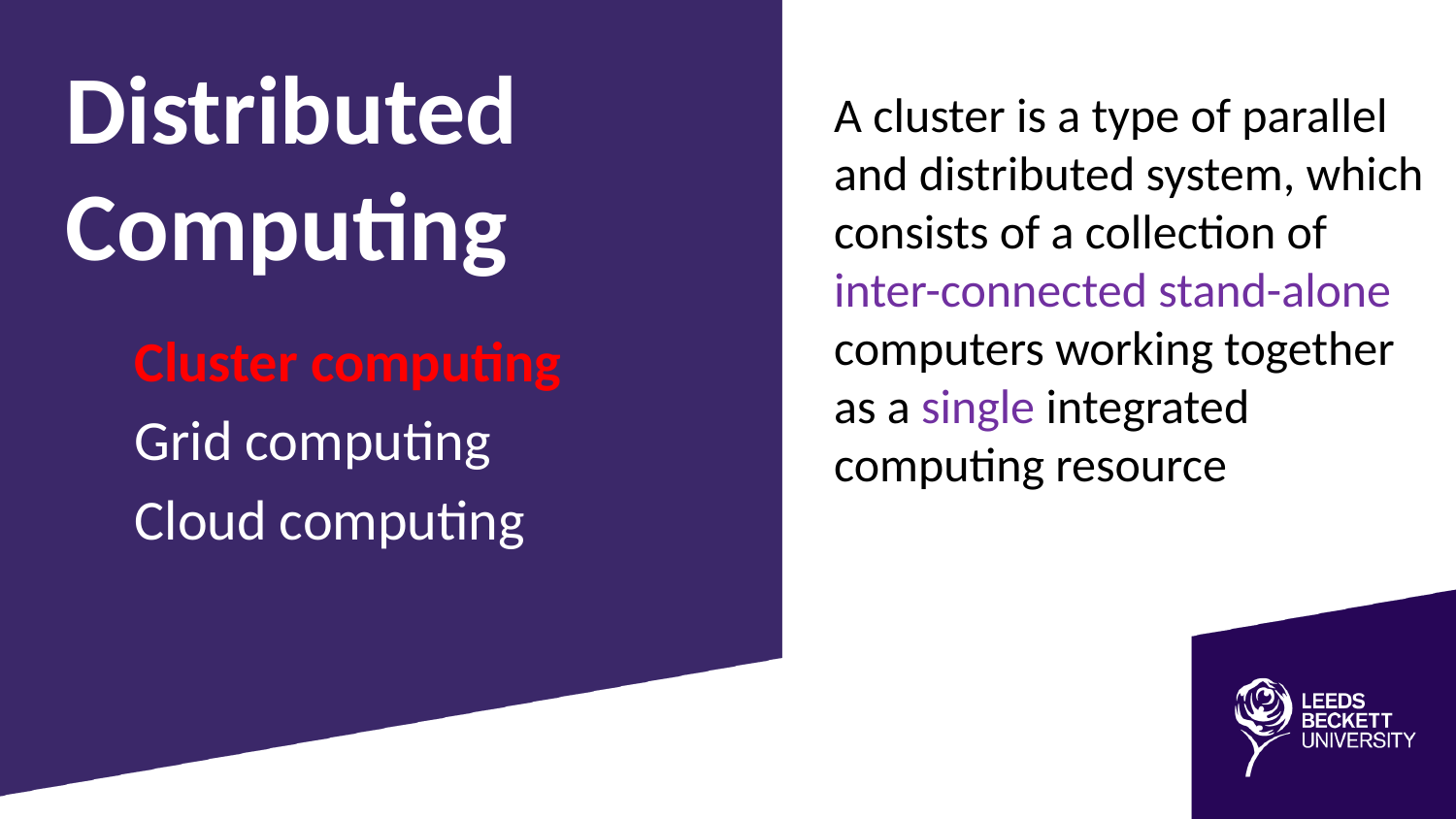

Distributed Computing
A cluster is a type of parallel and distributed system, which consists of a collection of inter-connected stand-alone computers working together as a single integrated computing resource
Cluster computing
Grid computing
Cloud computing